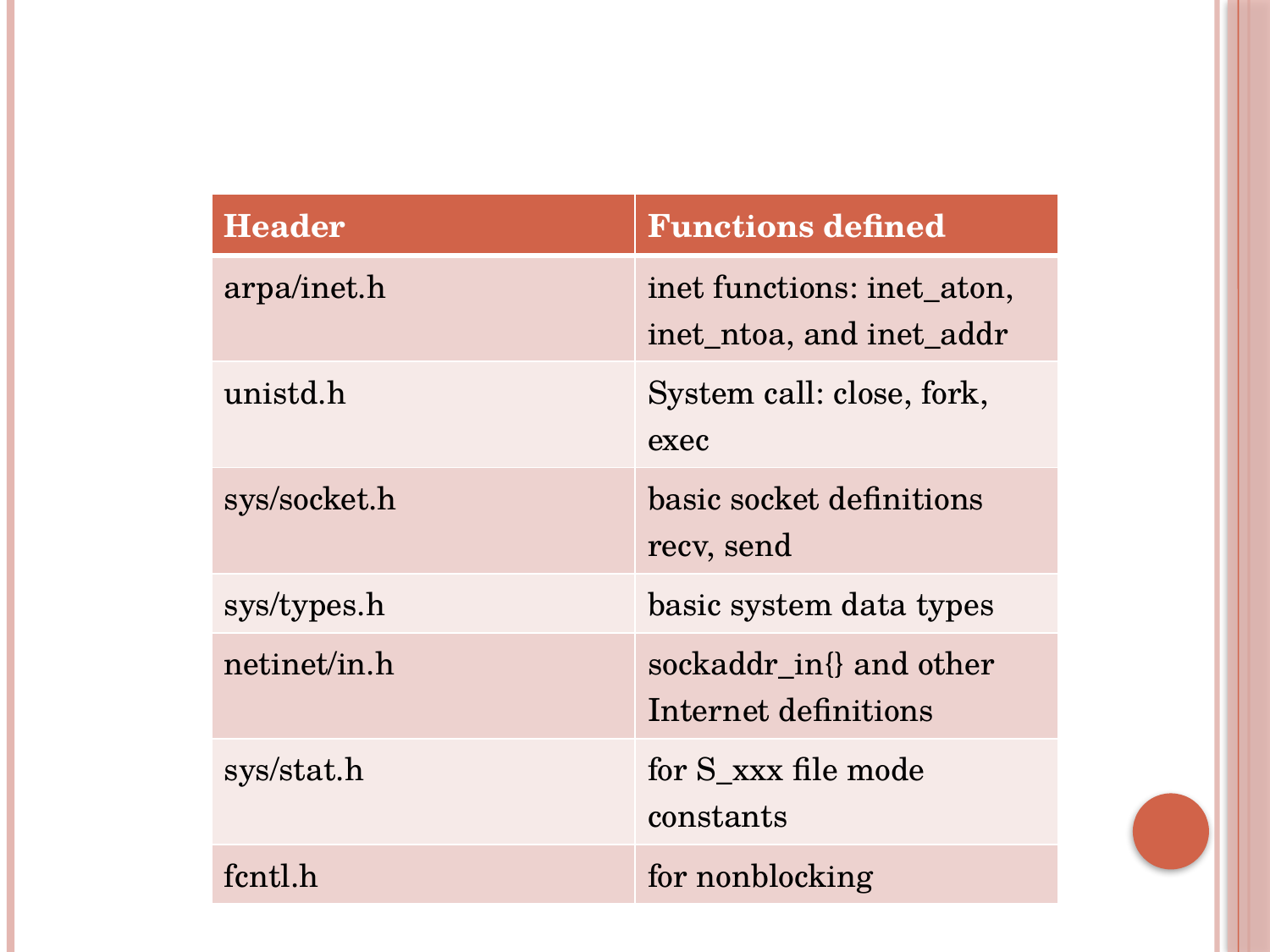

| Header | Functions defined |
| --- | --- |
| arpa/inet.h | inet functions: inet\_aton, inet\_ntoa, and inet\_addr |
| unistd.h | System call: close, fork, exec |
| sys/socket.h | basic socket definitions recv, send |
| sys/types.h | basic system data types |
| netinet/in.h | sockaddr\_in{} and other Internet definitions |
| sys/stat.h | for S\_xxx file mode constants |
| fcntl.h | for nonblocking |